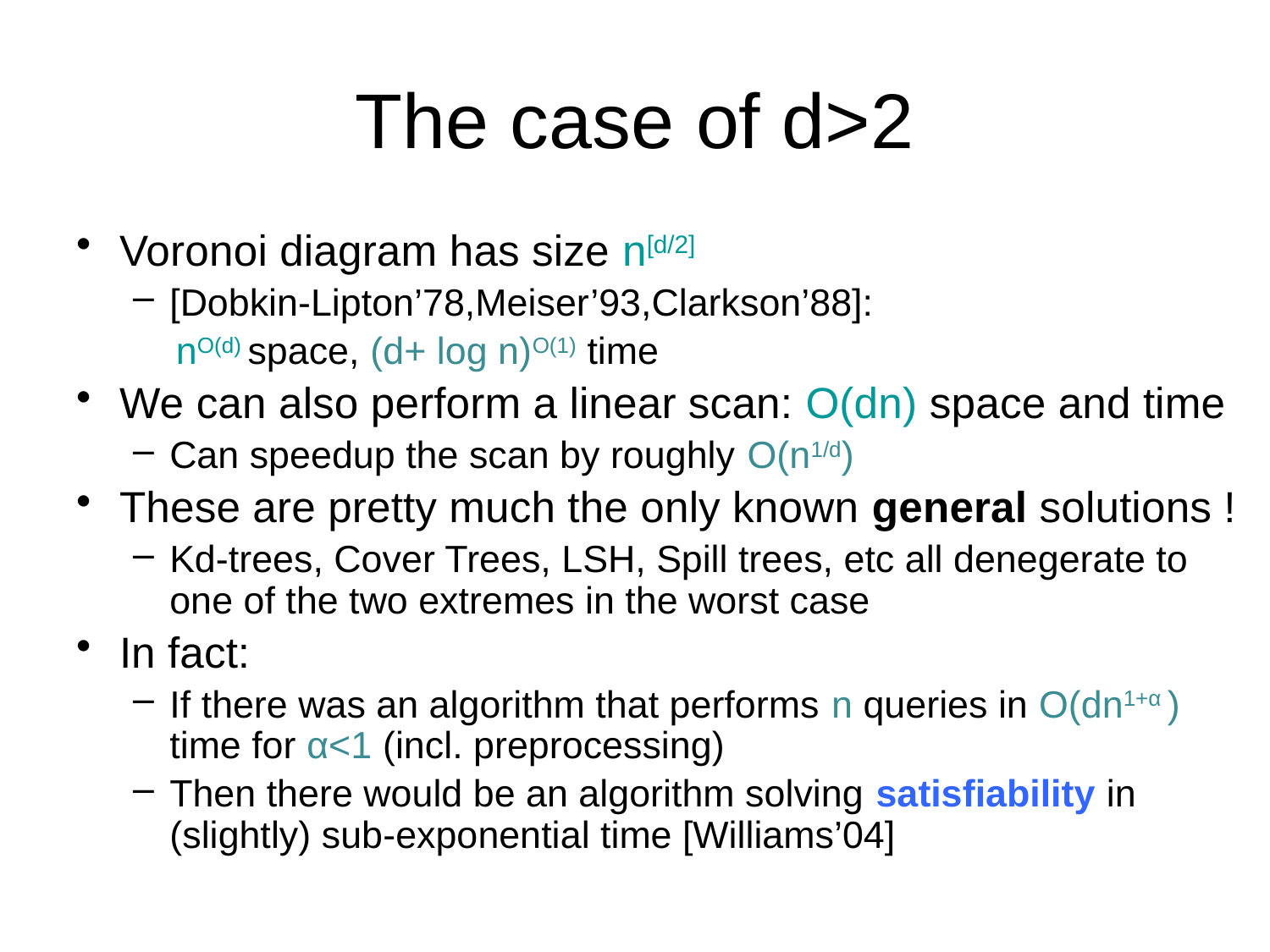

# The case of d>2
Voronoi diagram has size n[d/2]
[Dobkin-Lipton’78,Meiser’93,Clarkson’88]:
    nO(d) space, (d+ log n)O(1) time
We can also perform a linear scan: O(dn) space and time
Can speedup the scan by roughly O(n1/d)
These are pretty much the only known general solutions !
Kd-trees, Cover Trees, LSH, Spill trees, etc all denegerate to one of the two extremes in the worst case
In fact:
If there was an algorithm that performs n queries in O(dn1+α ) time for α<1 (incl. preprocessing)
Then there would be an algorithm solving satisfiability in (slightly) sub-exponential time [Williams’04]